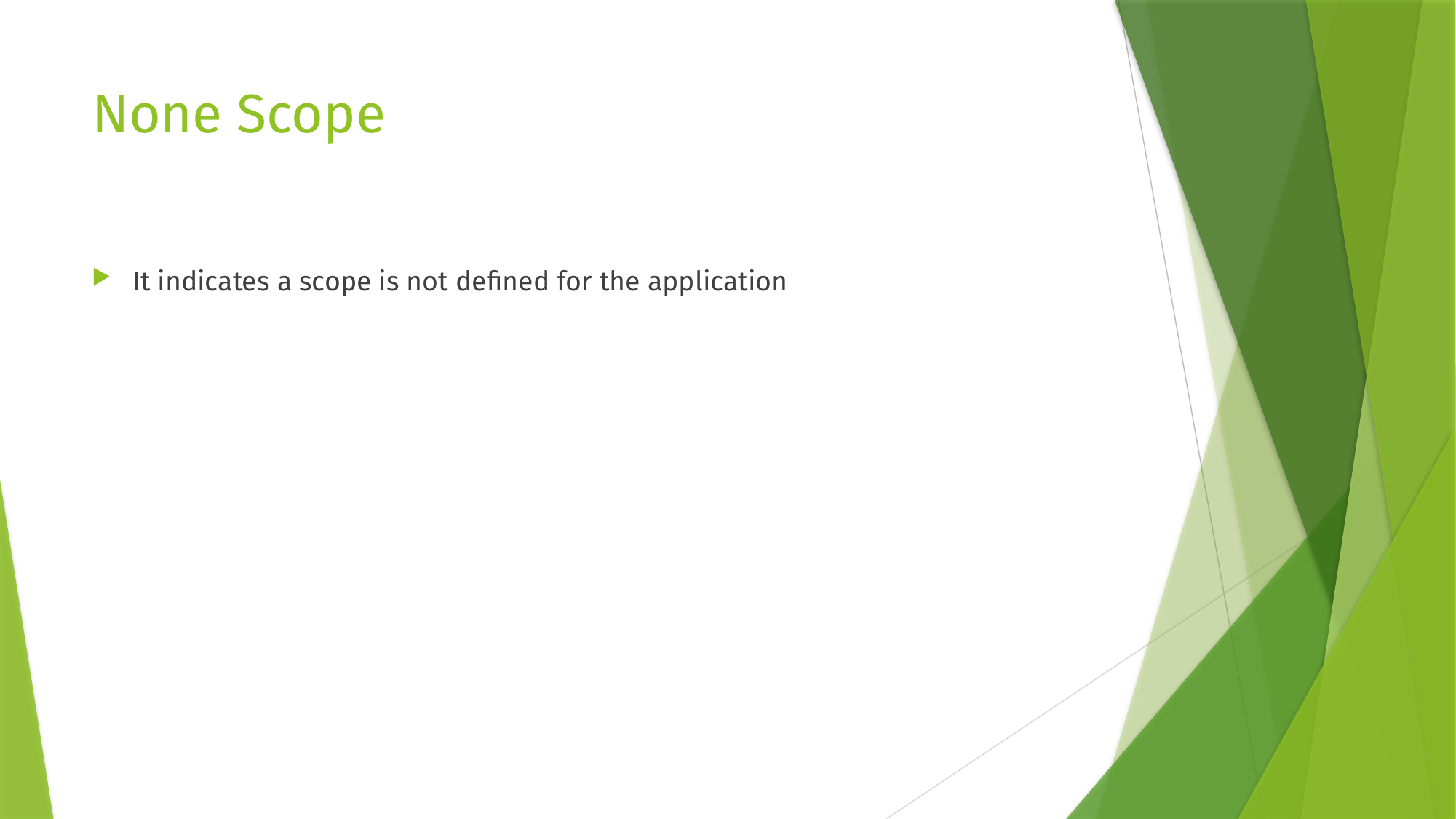

# None Scope
It indicates a scope is not defined for the application